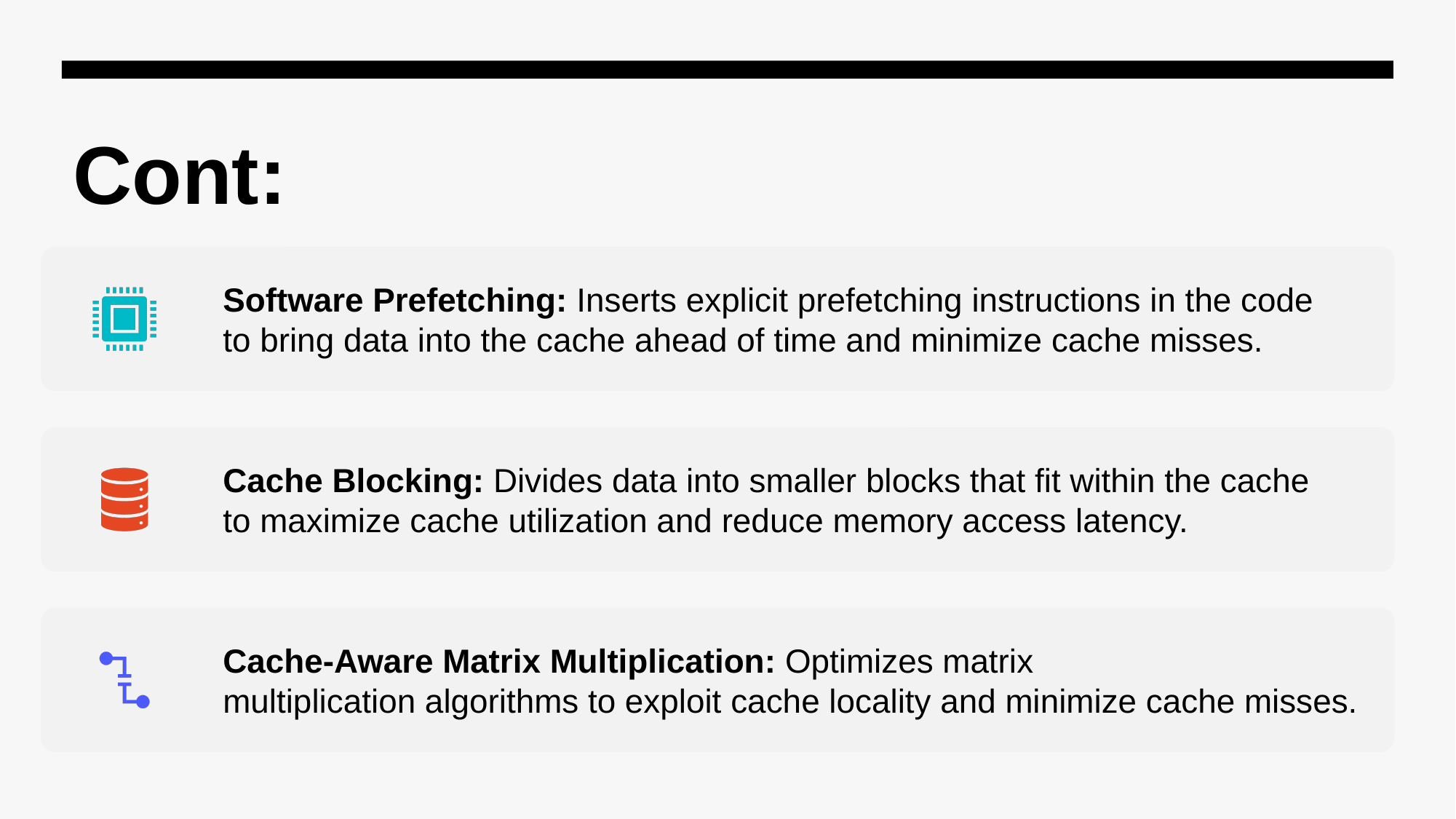

# Cont:
Software Prefetching: Inserts explicit prefetching instructions in the code to bring data into the cache ahead of time and minimize cache misses.
Cache Blocking: Divides data into smaller blocks that fit within the cache to maximize cache utilization and reduce memory access latency.
Cache-Aware Matrix Multiplication: Optimizes matrix multiplication algorithms to exploit cache locality and minimize cache misses.